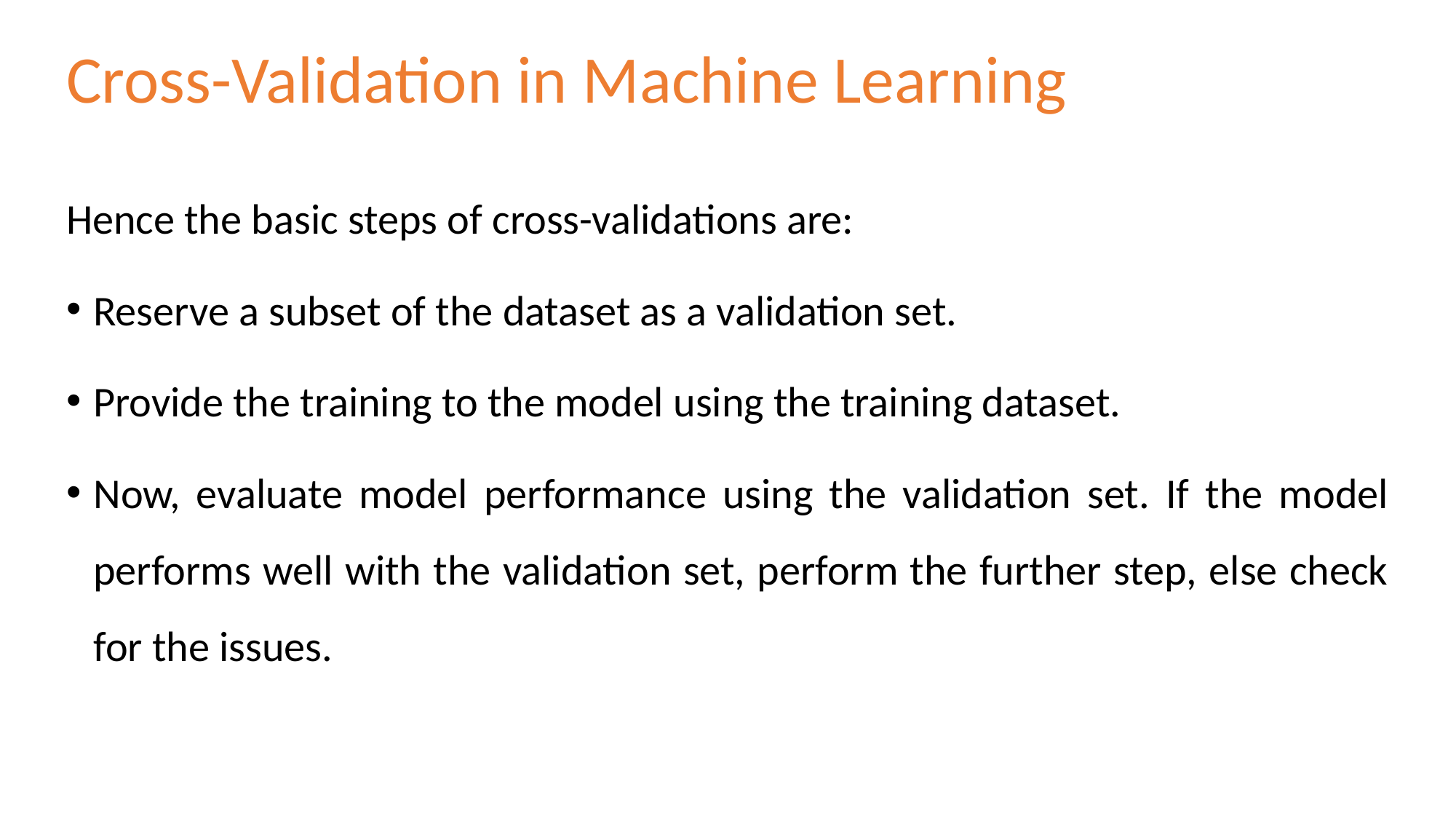

# Cross-Validation in Machine Learning
Hence the basic steps of cross-validations are:
Reserve a subset of the dataset as a validation set.
Provide the training to the model using the training dataset.
Now, evaluate model performance using the validation set. If the model performs well with the validation set, perform the further step, else check for the issues.